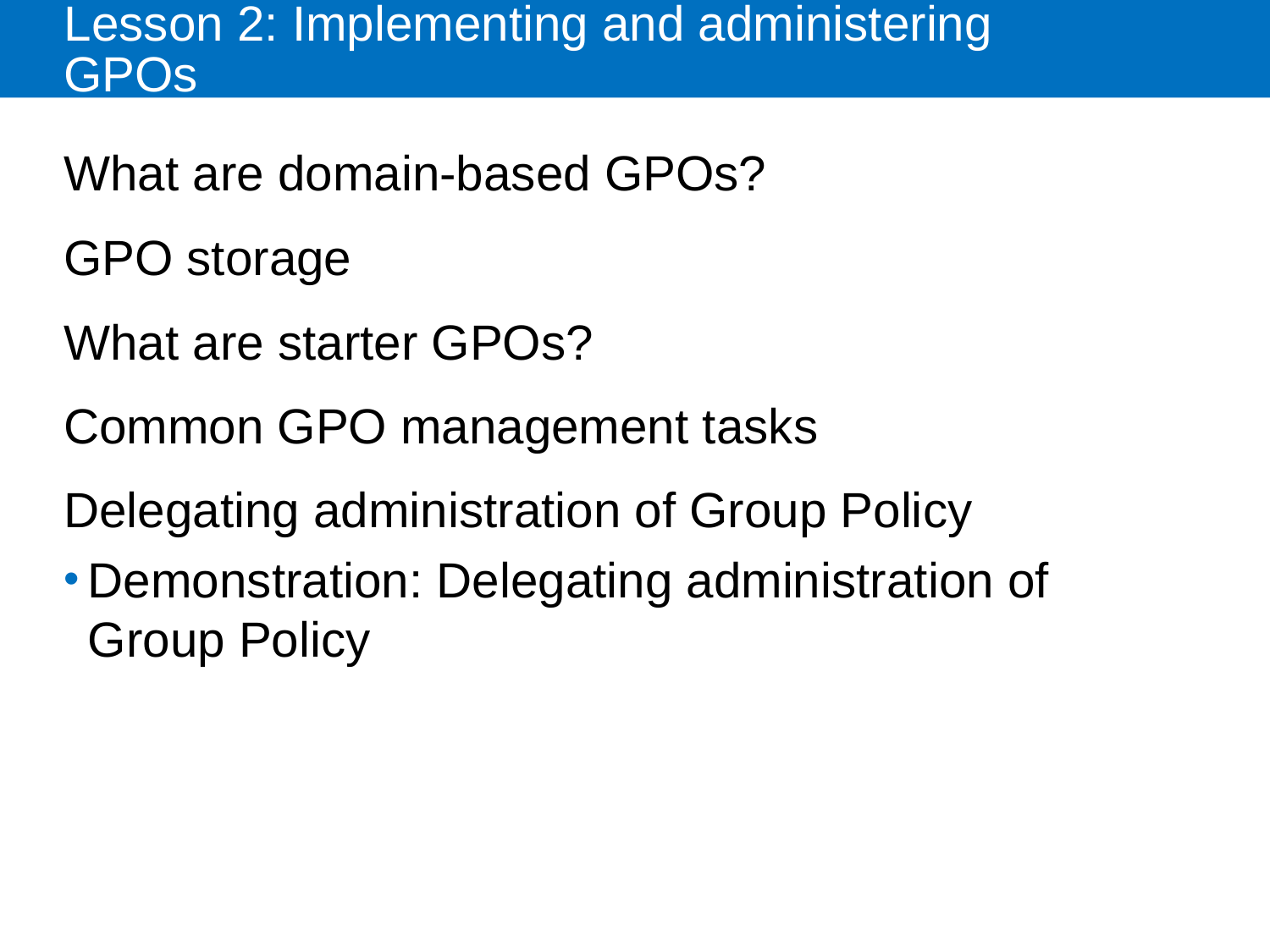

# Lesson 2: Implementing and administering GPOs
What are domain-based GPOs?
GPO storage
What are starter GPOs?
Common GPO management tasks
Delegating administration of Group Policy
Demonstration: Delegating administration of Group Policy